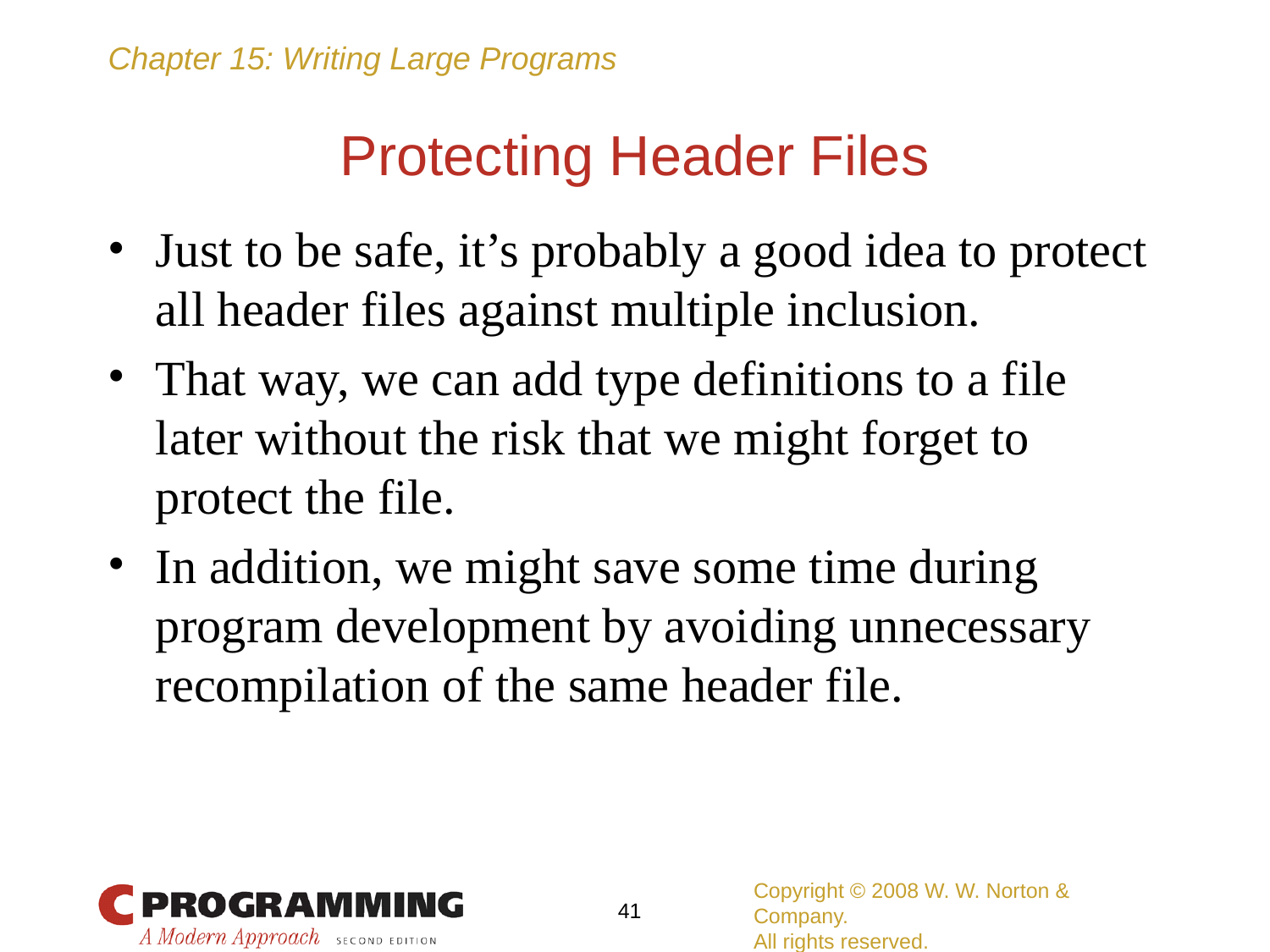

# Protecting Header Files
Just to be safe, it’s probably a good idea to protect all header files against multiple inclusion.
That way, we can add type definitions to a file later without the risk that we might forget to protect the file.
In addition, we might save some time during program development by avoiding unnecessary recompilation of the same header file.
Copyright © 2008 W. W. Norton & Company.
All rights reserved.
41